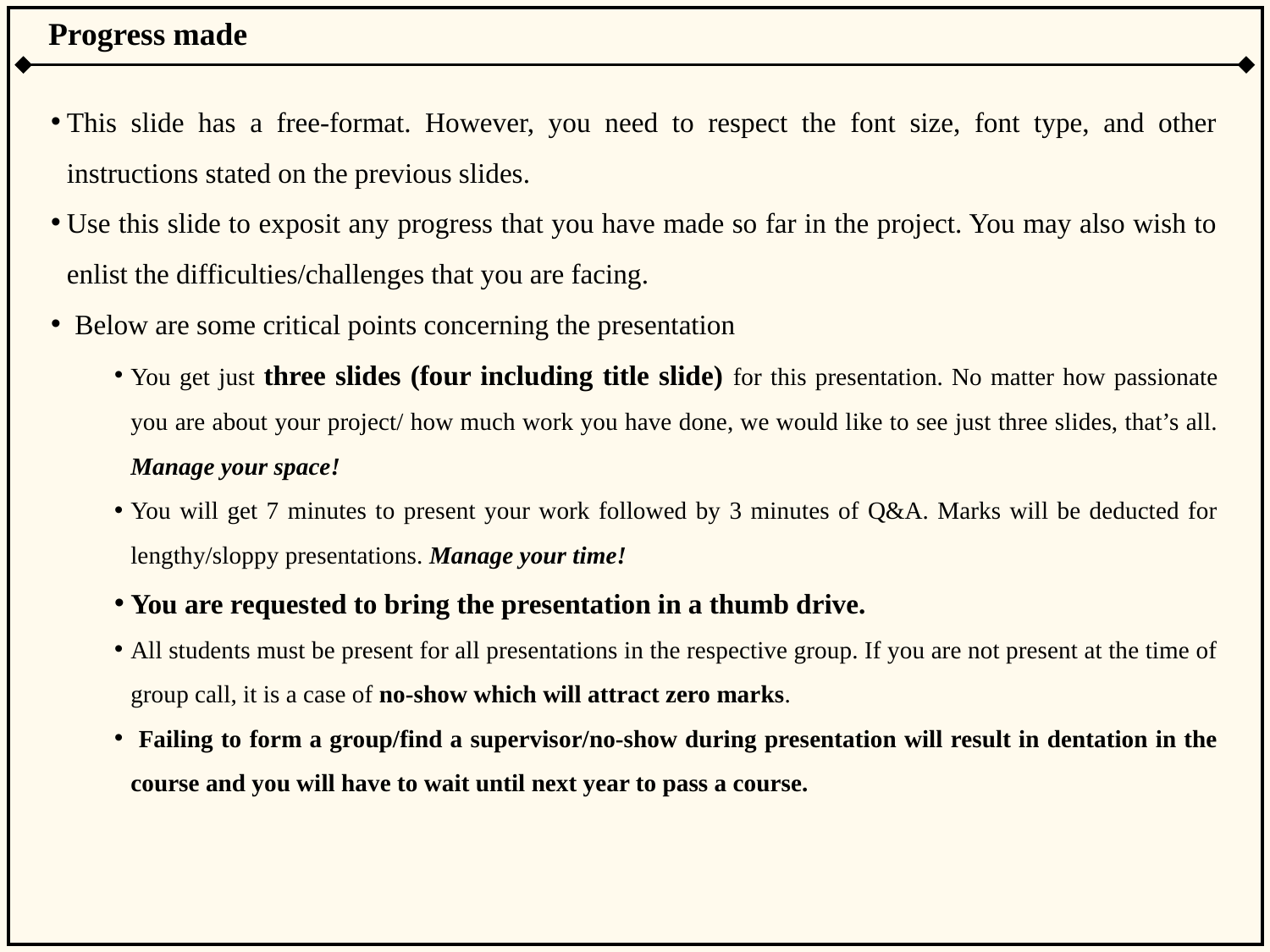

Progress made
This slide has a free-format. However, you need to respect the font size, font type, and other instructions stated on the previous slides.
Use this slide to exposit any progress that you have made so far in the project. You may also wish to enlist the difficulties/challenges that you are facing.
  Below are some critical points concerning the presentation
You get just three slides (four including title slide) for this presentation. No matter how passionate you are about your project/ how much work you have done, we would like to see just three slides, that’s all. Manage your space!
You will get 7 minutes to present your work followed by 3 minutes of Q&A. Marks will be deducted for lengthy/sloppy presentations. Manage your time!
You are requested to bring the presentation in a thumb drive.
All students must be present for all presentations in the respective group. If you are not present at the time of group call, it is a case of no-show which will attract zero marks.
 Failing to form a group/find a supervisor/no-show during presentation will result in dentation in the course and you will have to wait until next year to pass a course.